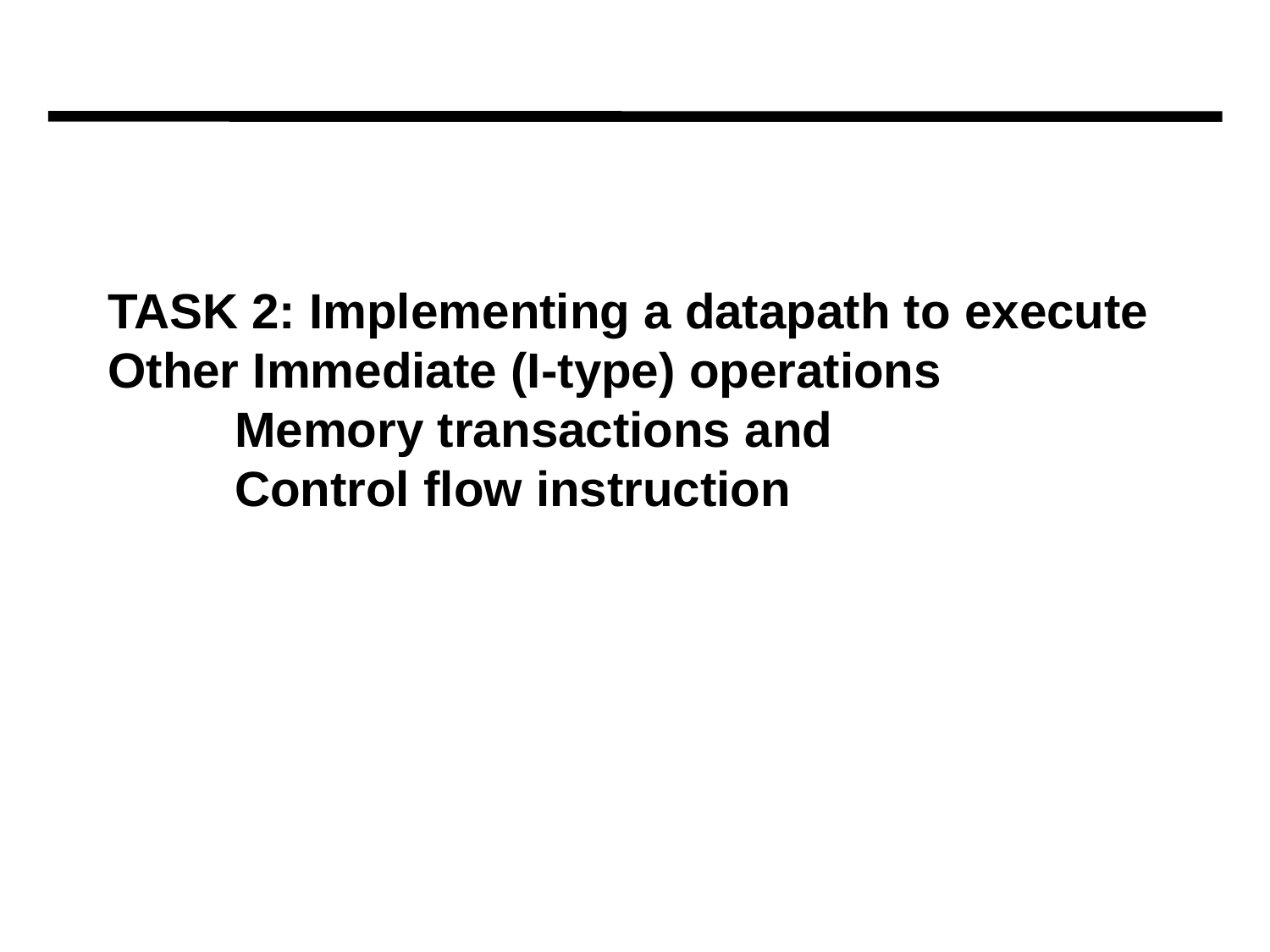

# TASK 2: Implementing a datapath to execute Other Immediate (I-type) operations Memory transactions and Control flow instruction